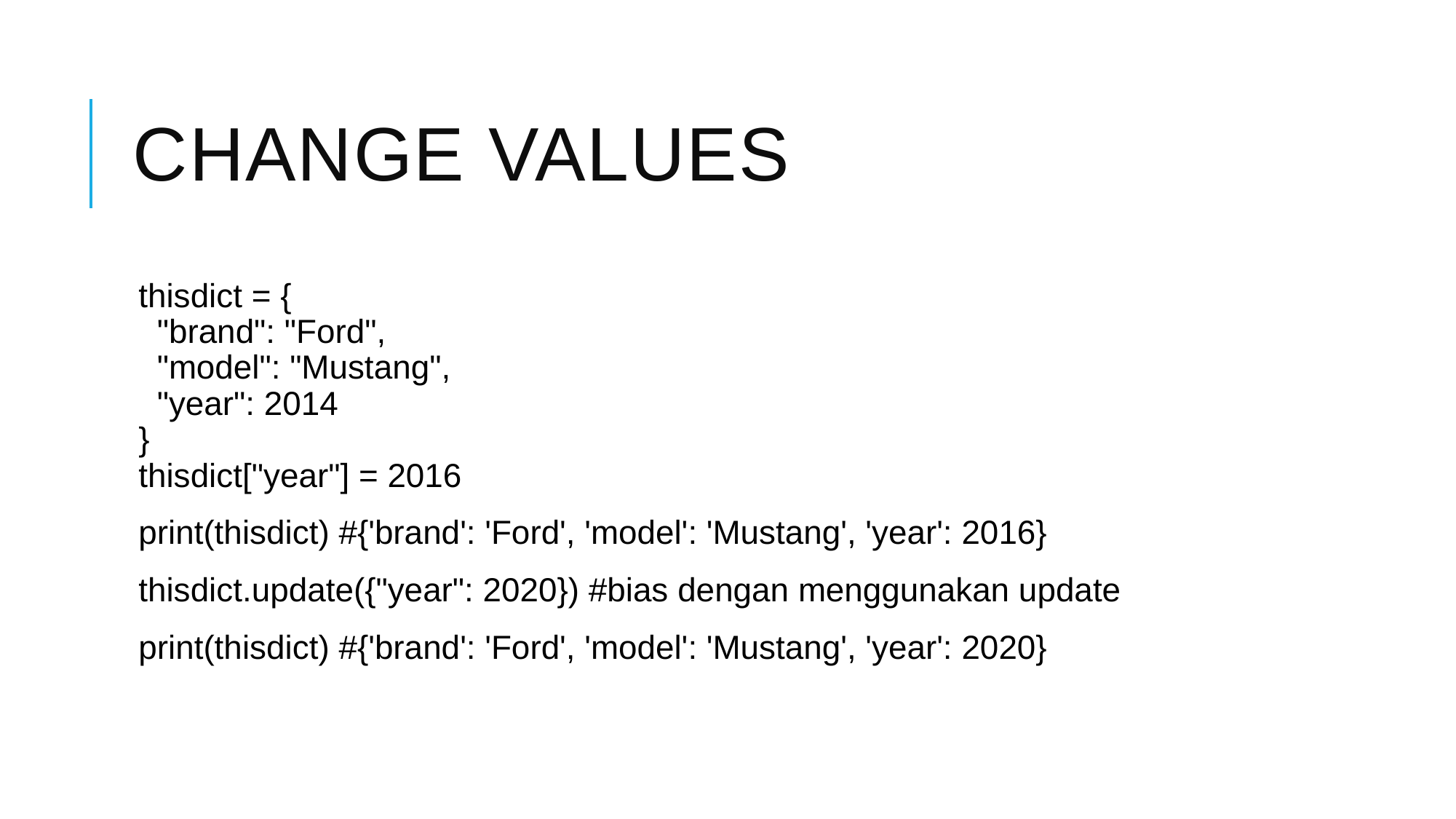

# Change Values
thisdict = {
  "brand": "Ford",
  "model": "Mustang",
  "year": 2014
}
thisdict["year"] = 2016
print(thisdict) #{'brand': 'Ford', 'model': 'Mustang', 'year': 2016}
thisdict.update({"year": 2020}) #bias dengan menggunakan update
print(thisdict) #{'brand': 'Ford', 'model': 'Mustang', 'year': 2020}